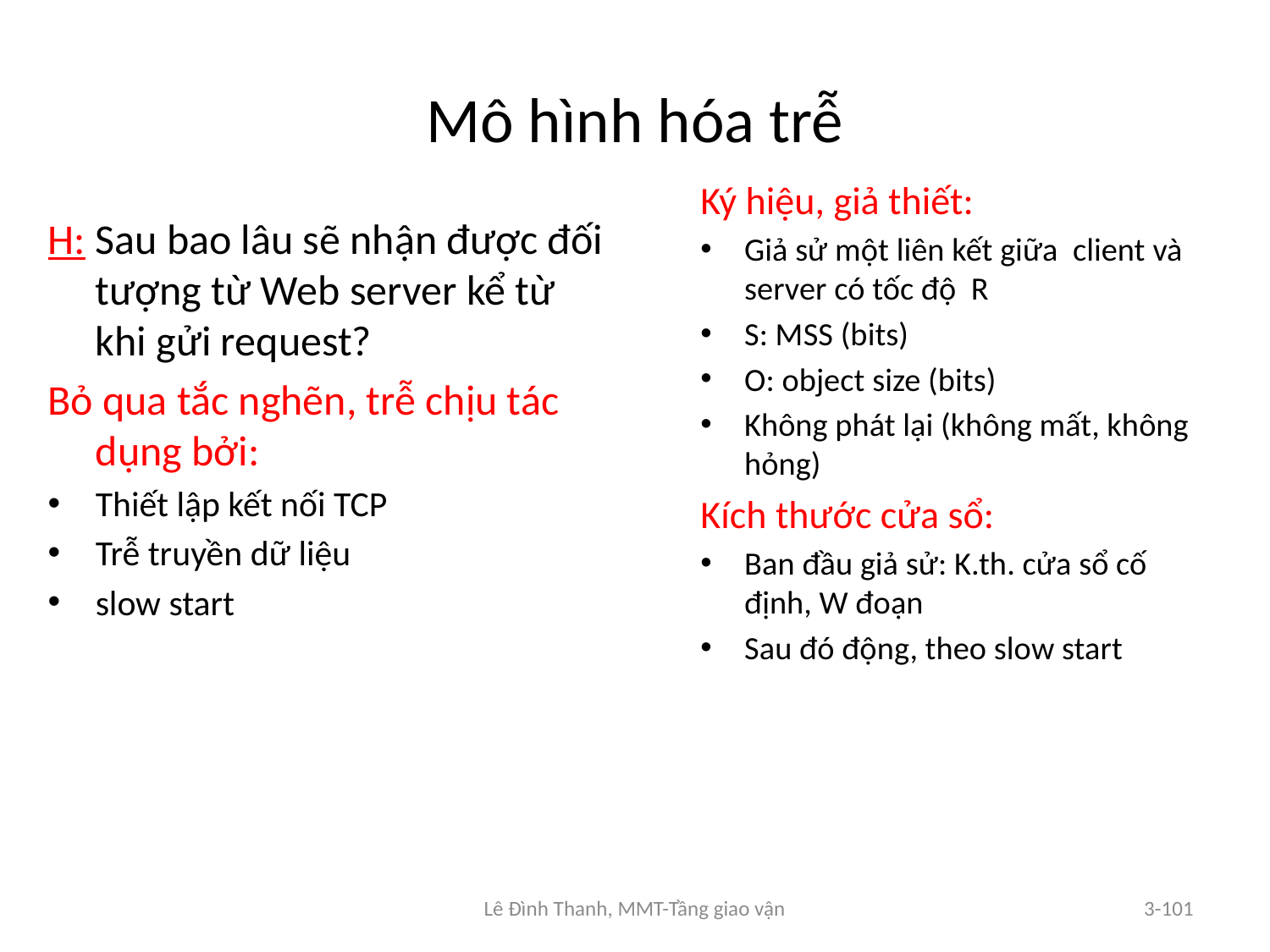

# Mô hình hóa trễ
Ký hiệu, giả thiết:
Giả sử một liên kết giữa  client và server có tốc độ  R
S: MSS (bits)
O: object size (bits)
Không phát lại (không mất, không hỏng)
Kích thước cửa sổ:
Ban đầu giả sử: K.th. cửa sổ cố định, W đoạn
Sau đó động, theo slow start

H: Sau bao lâu sẽ nhận được đối tượng từ Web server kể từ khi gửi request?
Bỏ qua tắc nghẽn, trễ chịu tác dụng bởi:
Thiết lập kết nối TCP
Trễ truyền dữ liệu
slow start
Lê Đình Thanh, MMT-Tầng giao vận
3-101